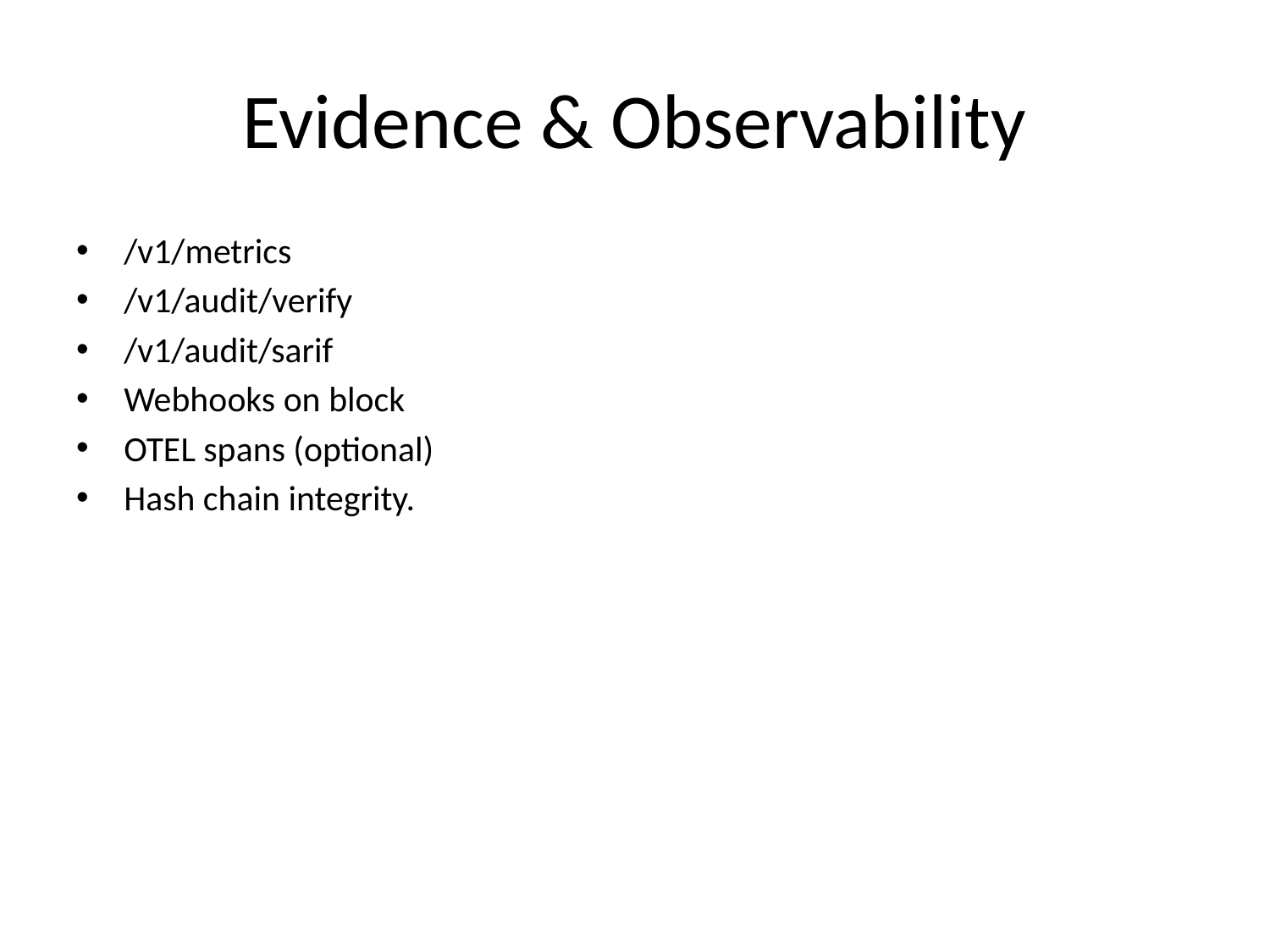

# Evidence & Observability
/v1/metrics
/v1/audit/verify
/v1/audit/sarif
Webhooks on block
OTEL spans (optional)
Hash chain integrity.